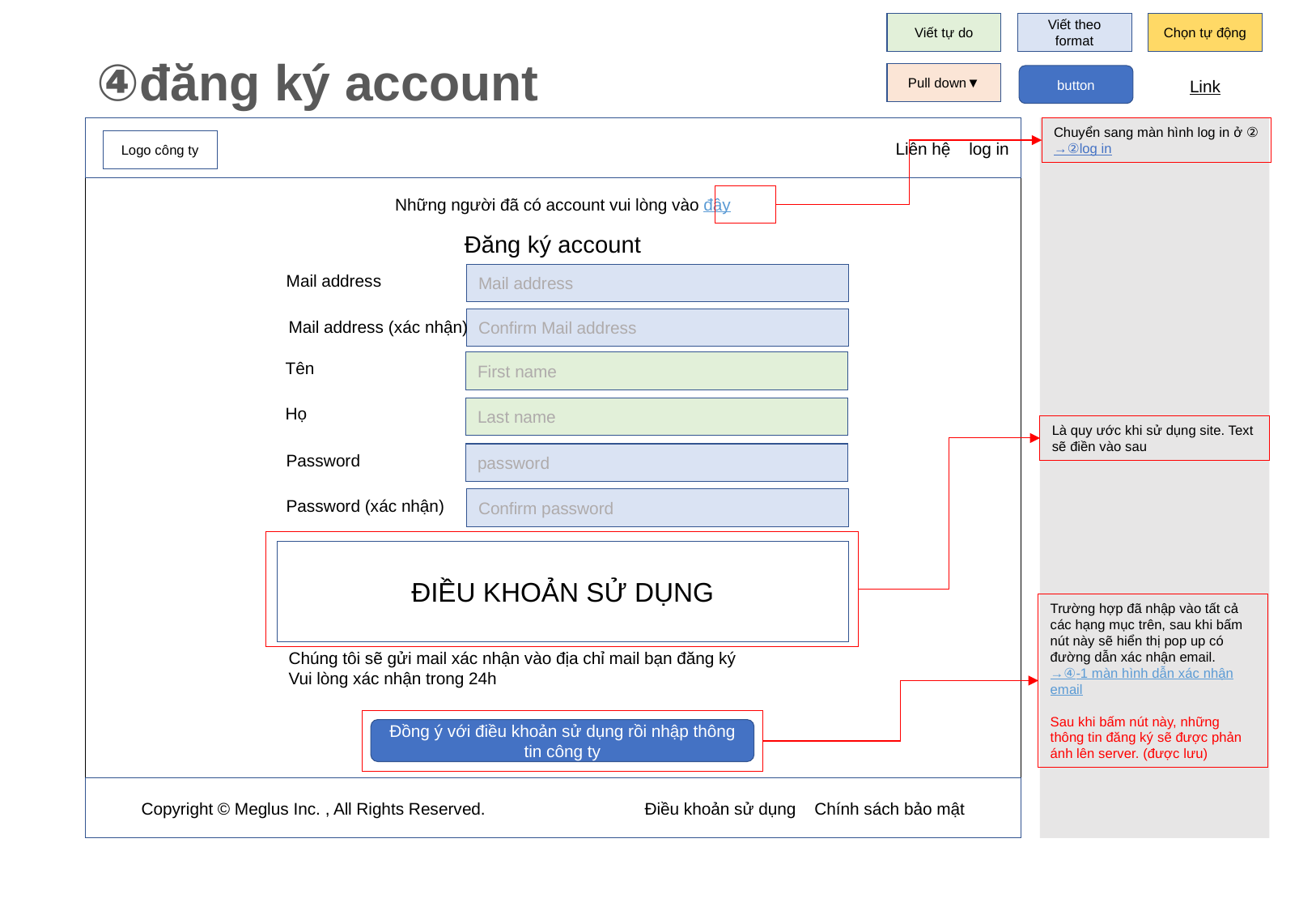

Viết tự do
Viết theo format
Chọn tự động
④đăng ký account
Pull down▼
button
Link

　　　　　　　　　　　Liên hệ    log in

Chuyển sang màn hình log in ở ②
→②log in
Logo công ty

Những người đã có account vui lòng vào đây
Đăng ký account
Mail address
Mail address
Confirm Mail address
Mail address (xác nhận)
Tên
First name
Họ
Last name
Là quy ước khi sử dụng site. Text sẽ điền vào sau
password
Password
Confirm password
Password (xác nhận)

ĐIỀU KHOẢN SỬ DỤNG
Trường hợp đã nhập vào tất cả các hạng mục trên, sau khi bấm nút này sẽ hiển thị pop up có đường dẫn xác nhận email.
→④-1 màn hình dẫn xác nhận email

Sau khi bấm nút này, những thông tin đăng ký sẽ được phản ánh lên server. (được lưu)
Chúng tôi sẽ gửi mail xác nhận vào địa chỉ mail bạn đăng ký
Vui lòng xác nhận trong 24h

Đồng ý với điều khoản sử dụng rồi nhập thông tin công ty
Copyright © Meglus Inc. , All Rights Reserved.　　　　　　　　　Điều khoản sử dụng    Chính sách bảo mật